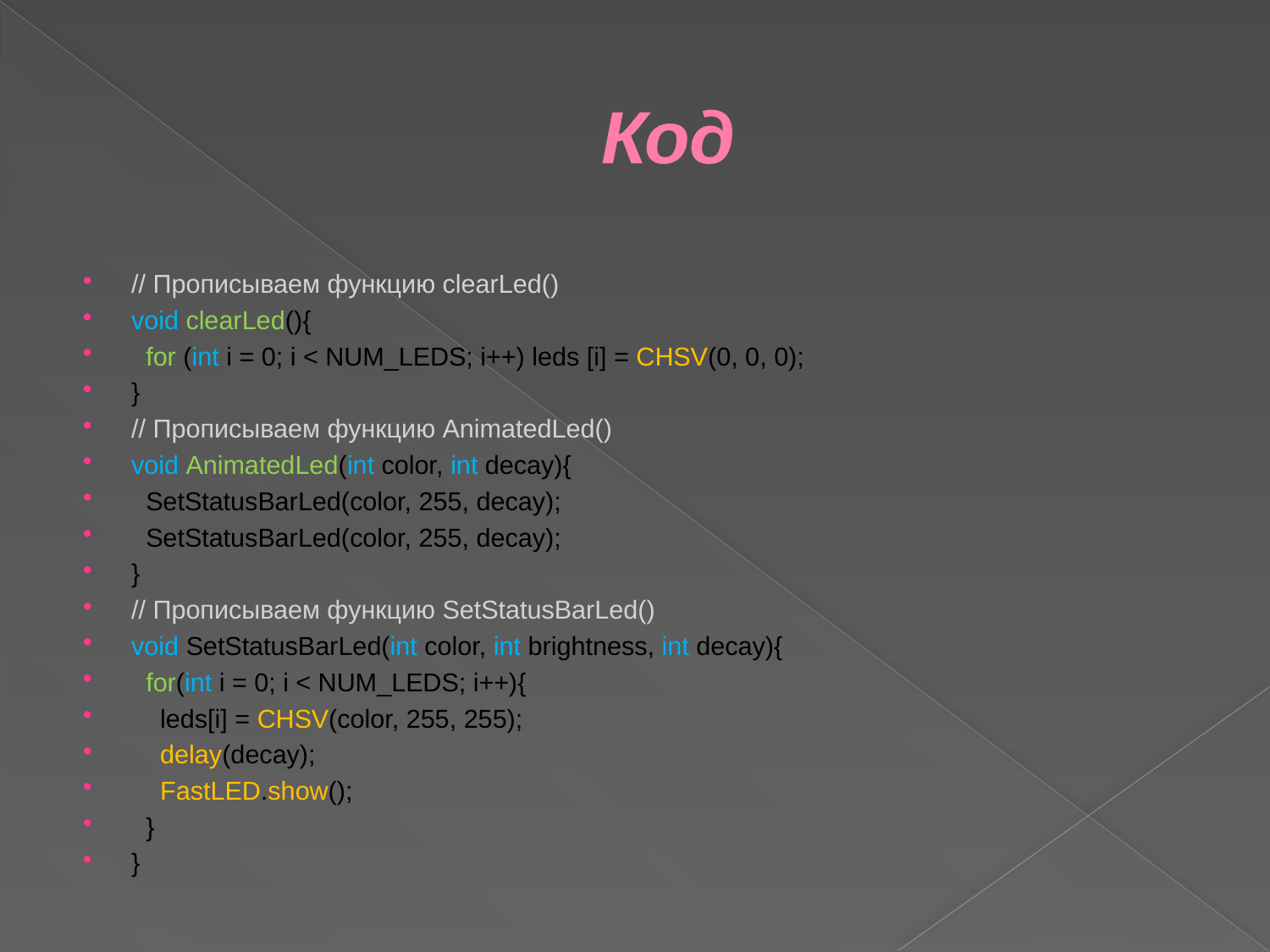

# Код
// Прописываем функцию clearLed()
void clearLed(){
  for (int i = 0; i < NUM_LEDS; i++) leds [i] = CHSV(0, 0, 0);
}
// Прописываем функцию AnimatedLed()
void AnimatedLed(int color, int decay){
  SetStatusBarLed(color, 255, decay);
  SetStatusBarLed(color, 255, decay);
}
// Прописываем функцию SetStatusBarLed()
void SetStatusBarLed(int color, int brightness, int decay){
  for(int i = 0; i < NUM_LEDS; i++){
    leds[i] = CHSV(color, 255, 255);
    delay(decay);
    FastLED.show();
  }
}